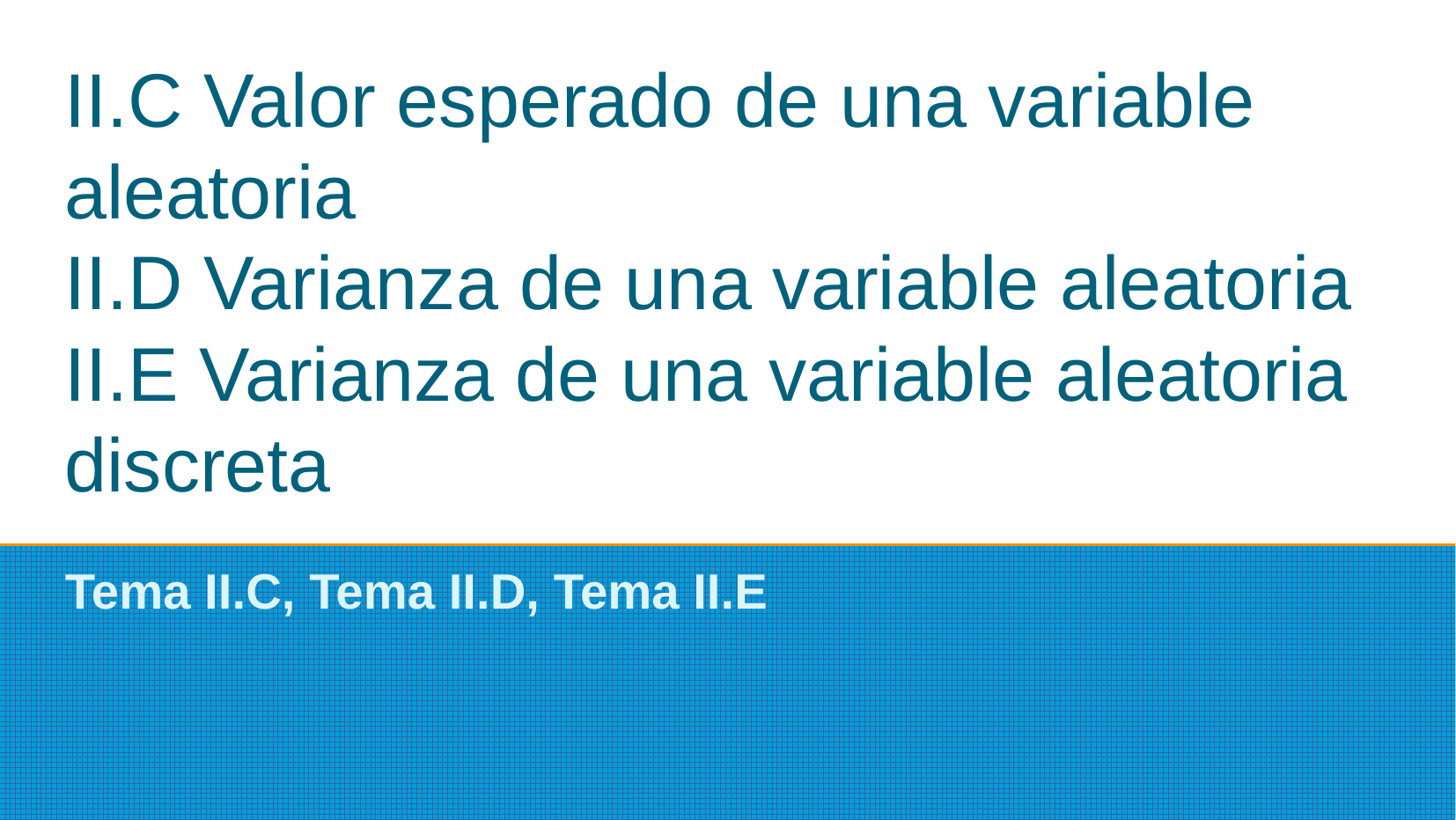

II.C Valor esperado de una variable aleatoria
II.D Varianza de una variable aleatoria
II.E Varianza de una variable aleatoria discreta
Tema II.C, Tema II.D, Tema II.E